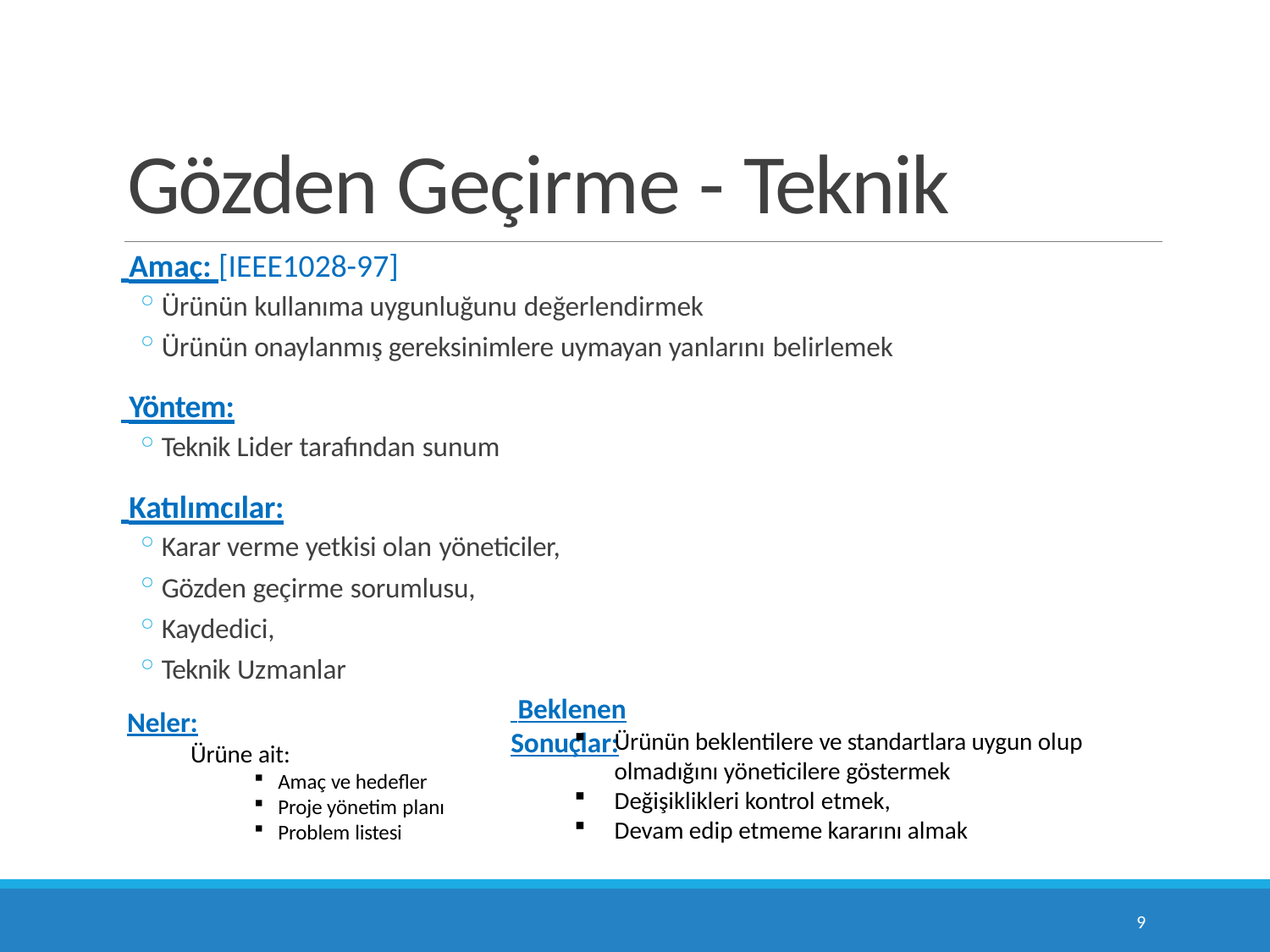

# Gözden Geçirme - Teknik
 Amaç: [IEEE1028-97]
Ürünün kullanıma uygunluğunu değerlendirmek
Ürünün onaylanmış gereksinimlere uymayan yanlarını belirlemek
 Yöntem:
Teknik Lider tarafından sunum

 Katılımcılar:
Karar verme yetkisi olan yöneticiler,
Gözden geçirme sorumlusu,
Kaydedici,
Teknik Uzmanlar
 Beklenen Sonuçlar:
Neler:
Ürüne ait:
Ürünün beklentilere ve standartlara uygun olup  olmadığını yöneticilere göstermek
Değişiklikleri kontrol etmek,
Devam edip etmeme kararını almak
Amaç ve hedefler
Proje yönetim planı
Problem listesi
9